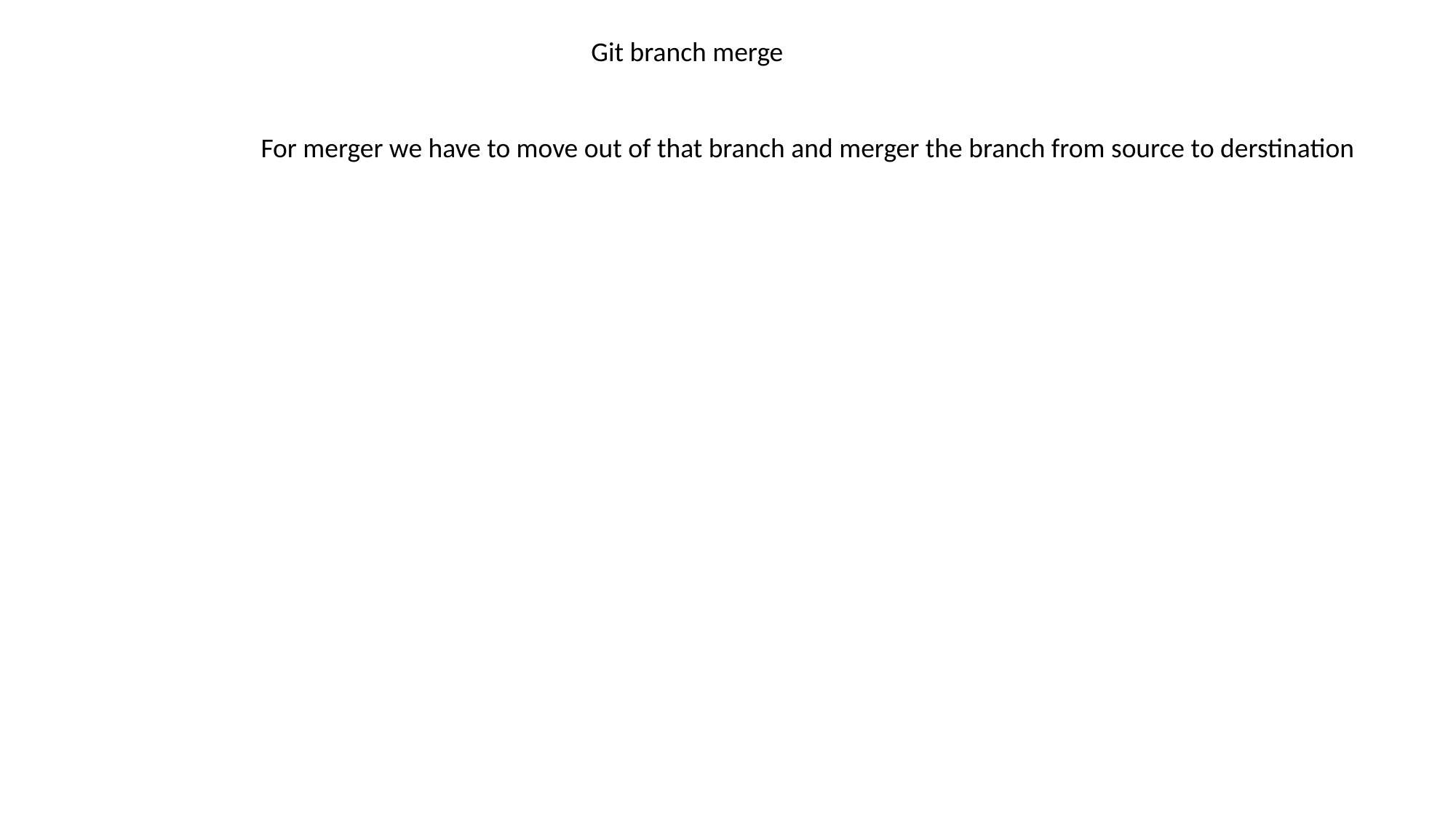

Git branch merge
For merger we have to move out of that branch and merger the branch from source to derstination